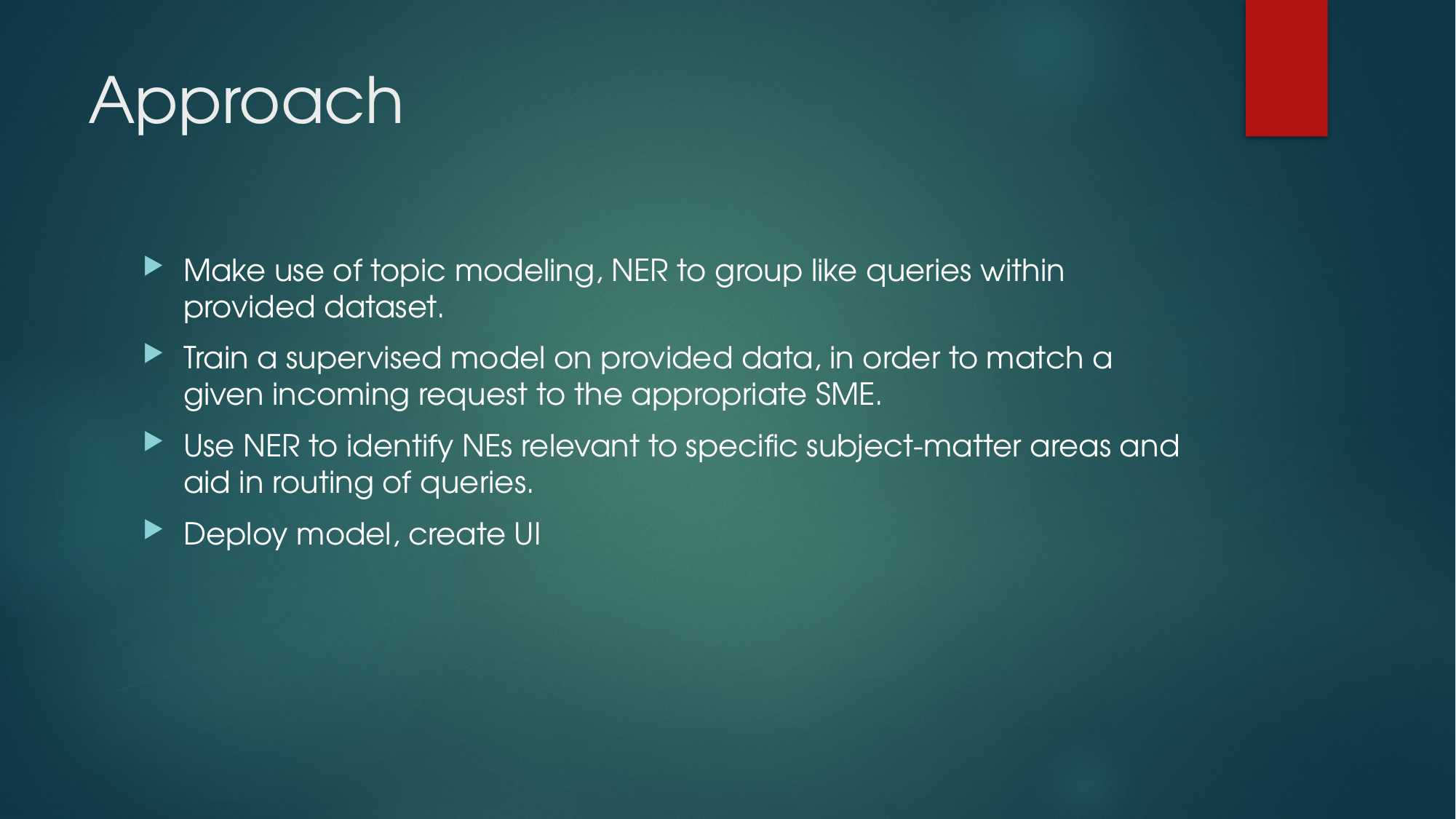

# Approach
Make use of topic modeling, NER to group like queries within provided dataset.
Train a supervised model on provided data, in order to match a given incoming request to the appropriate SME.
Use NER to identify NEs relevant to specific subject-matter areas and aid in routing of queries.
Deploy model, create UI